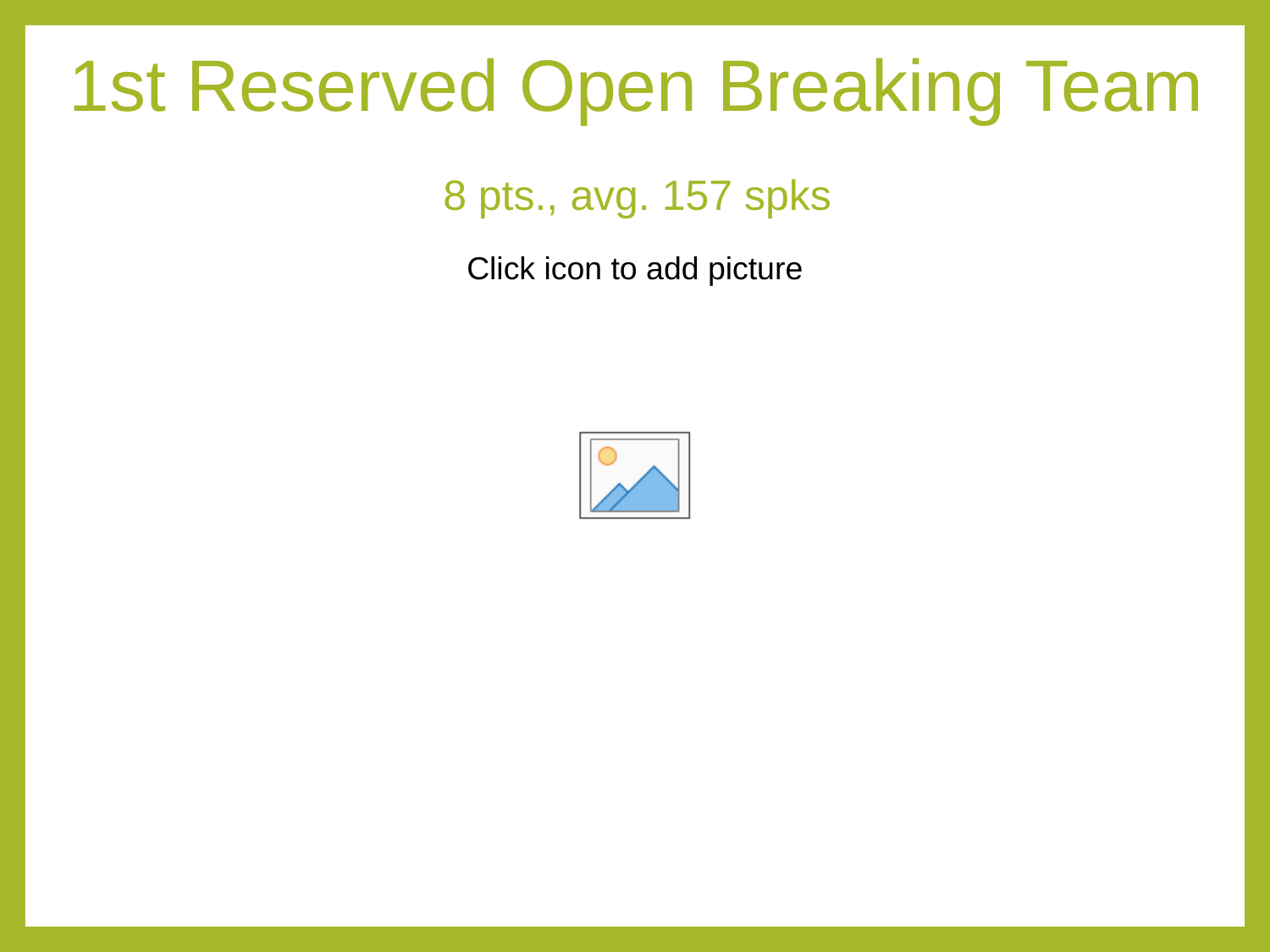

1st Reserved Open Breaking Team
8 pts., avg. 157 spks